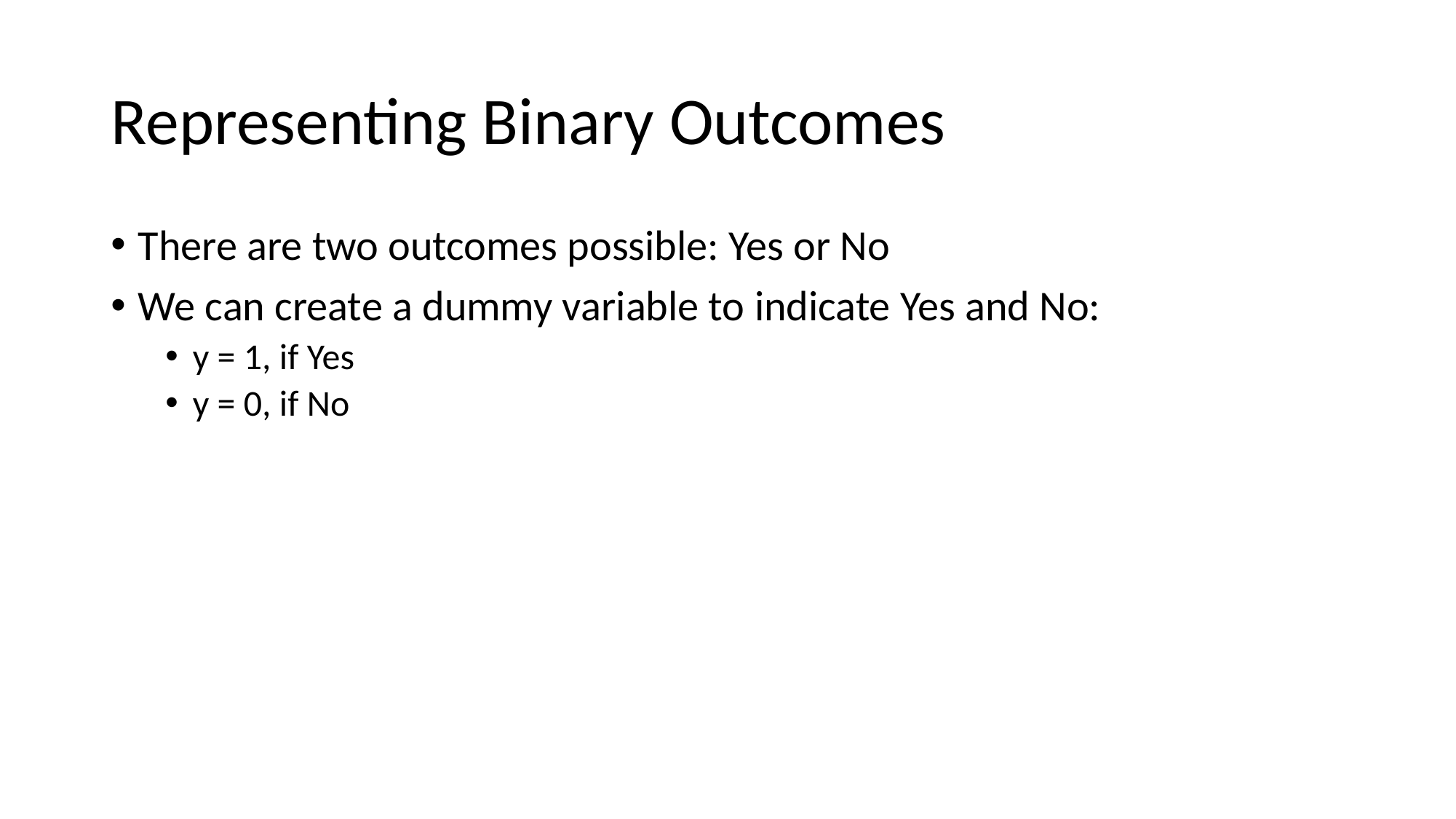

Representing Binary Outcomes
There are two outcomes possible: Yes or No
We can create a dummy variable to indicate Yes and No:
y = 1, if Yes
y = 0, if No